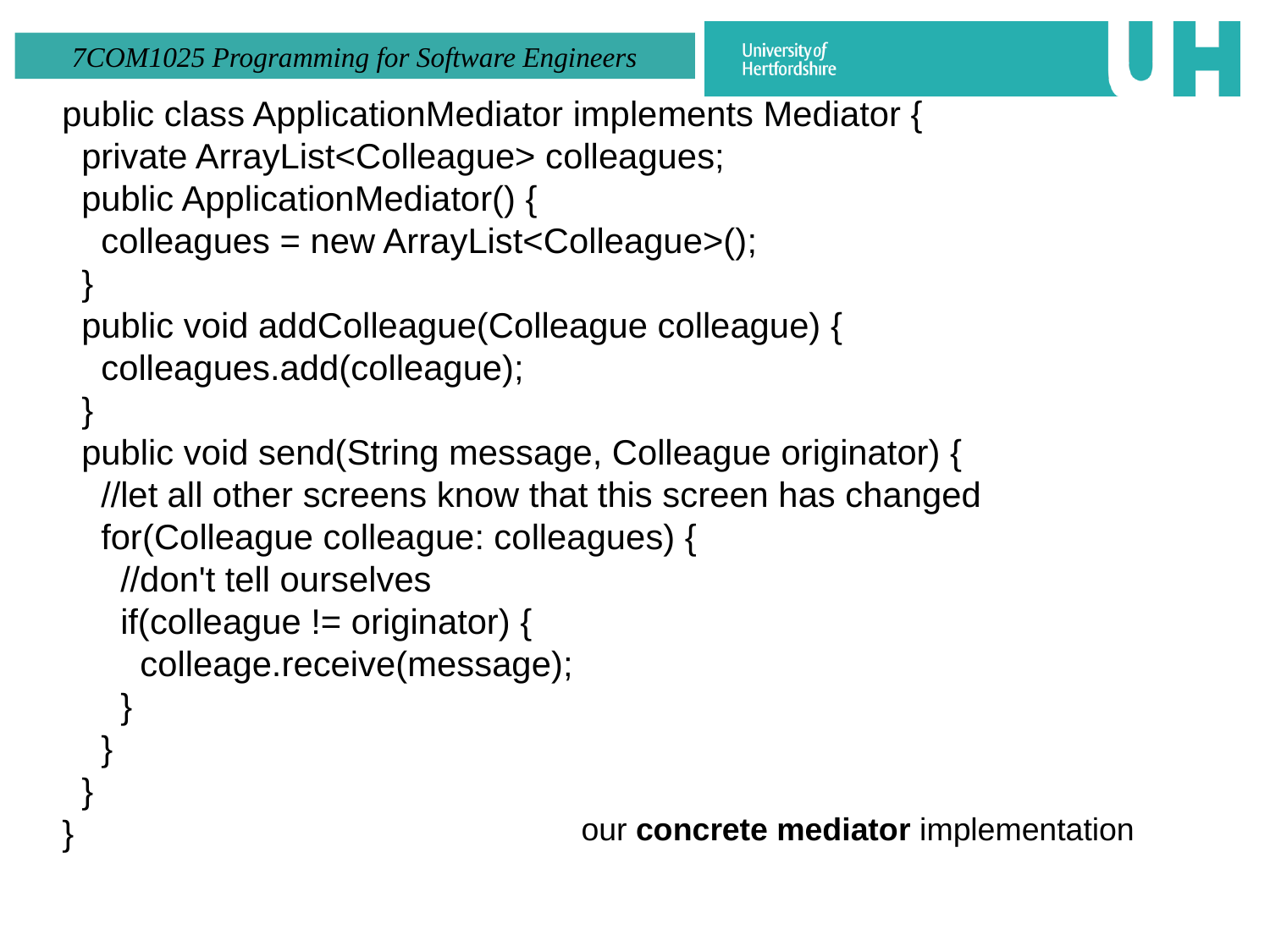

public class ApplicationMediator implements Mediator {
  private ArrayList<Colleague> colleagues;
  public ApplicationMediator() {
    colleagues = new ArrayList<Colleague>();
  }
  public void addColleague(Colleague colleague) {
    colleagues.add(colleague);
  }
  public void send(String message, Colleague originator) {
    //let all other screens know that this screen has changed
    for(Colleague colleague: colleagues) {
      //don't tell ourselves
      if(colleague != originator) {
        colleage.receive(message);
      }
    }
  }
}
our concrete mediator implementation